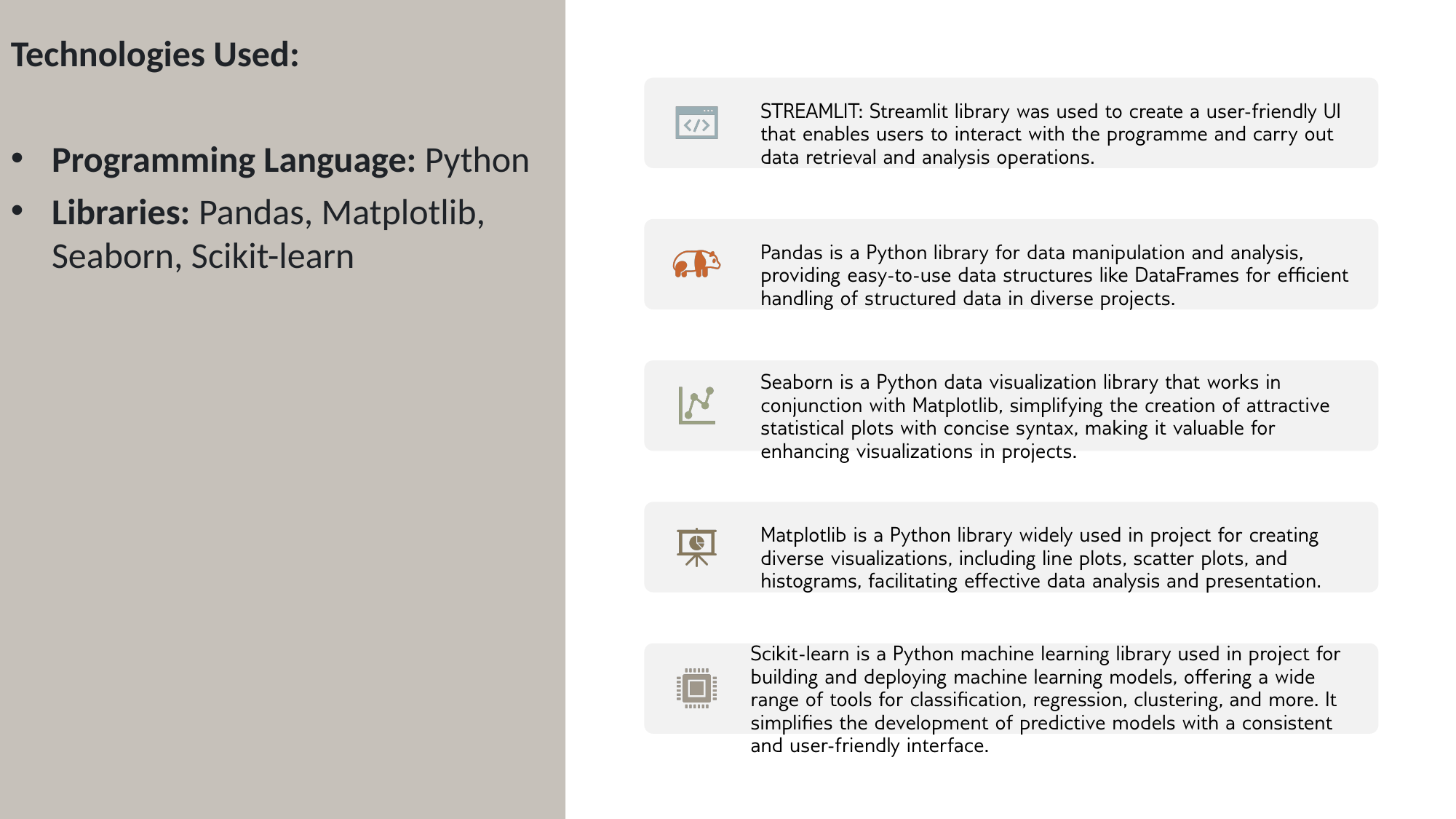

Technologies Used:

Programming Language: Python
Libraries: Pandas, Matplotlib, Seaborn, Scikit-learn
STREAMLIT: Streamlit library was used to create a user-friendly UI that enables users to interact with the programme and carry out data retrieval and analysis operations.
Pandas is a Python library for data manipulation and analysis, providing easy-to-use data structures like DataFrames for efficient handling of structured data in diverse projects.
Seaborn is a Python data visualization library that works in conjunction with Matplotlib, simplifying the creation of attractive statistical plots with concise syntax, making it valuable for enhancing visualizations in projects.
Matplotlib is a Python library widely used in project for creating diverse visualizations, including line plots, scatter plots, and histograms, facilitating effective data analysis and presentation.
Scikit-learn is a Python machine learning library used in project for building and deploying machine learning models, offering a wide range of tools for classification, regression, clustering, and more. It simplifies the development of predictive models with a consistent and user-friendly interface.